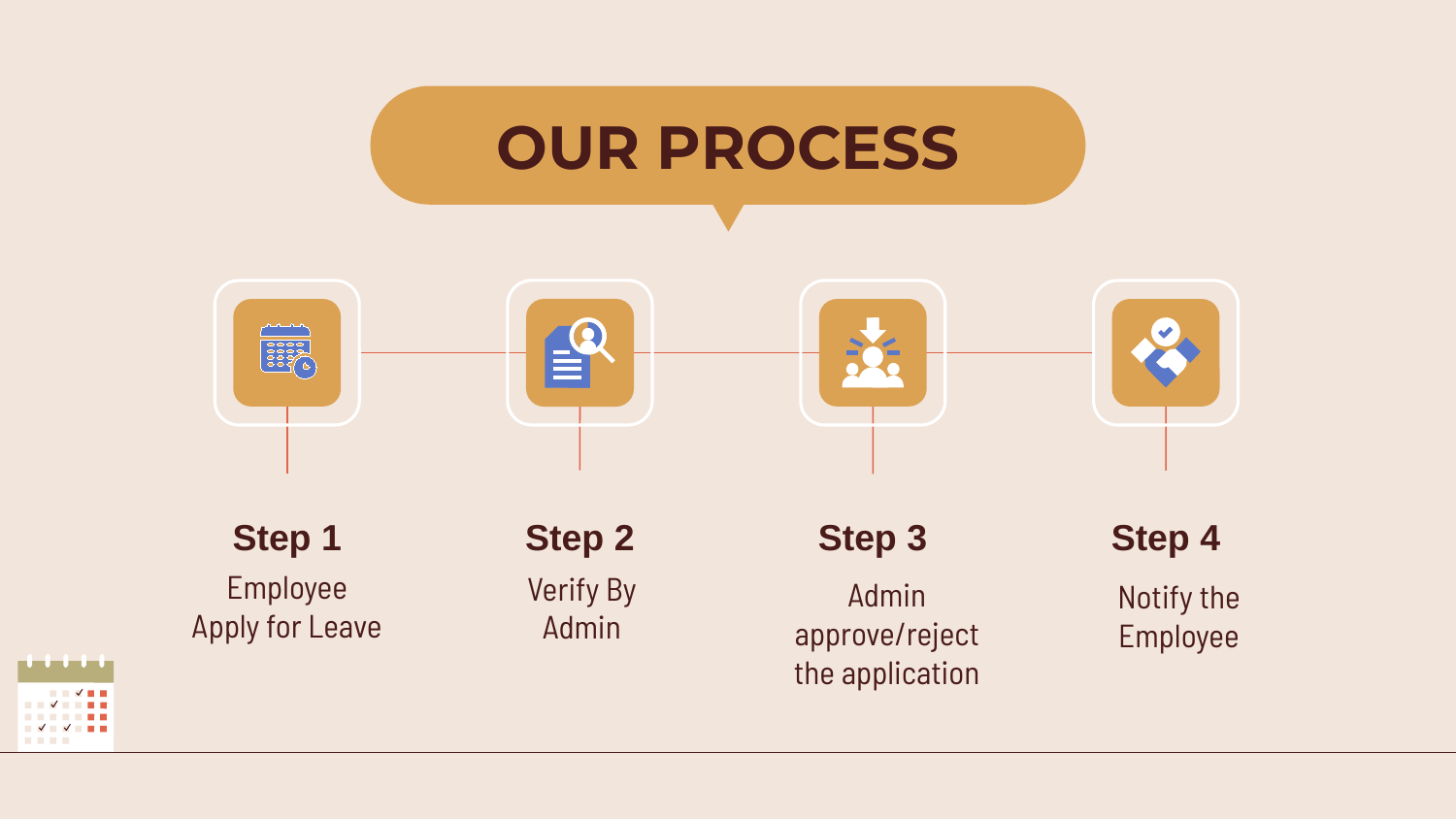

# OUR PROCESS

Step 1
Step 2
Step 3
Step 4
Employee Apply for Leave
Verify By Admin
Admin approve/reject the application
Notify the Employee